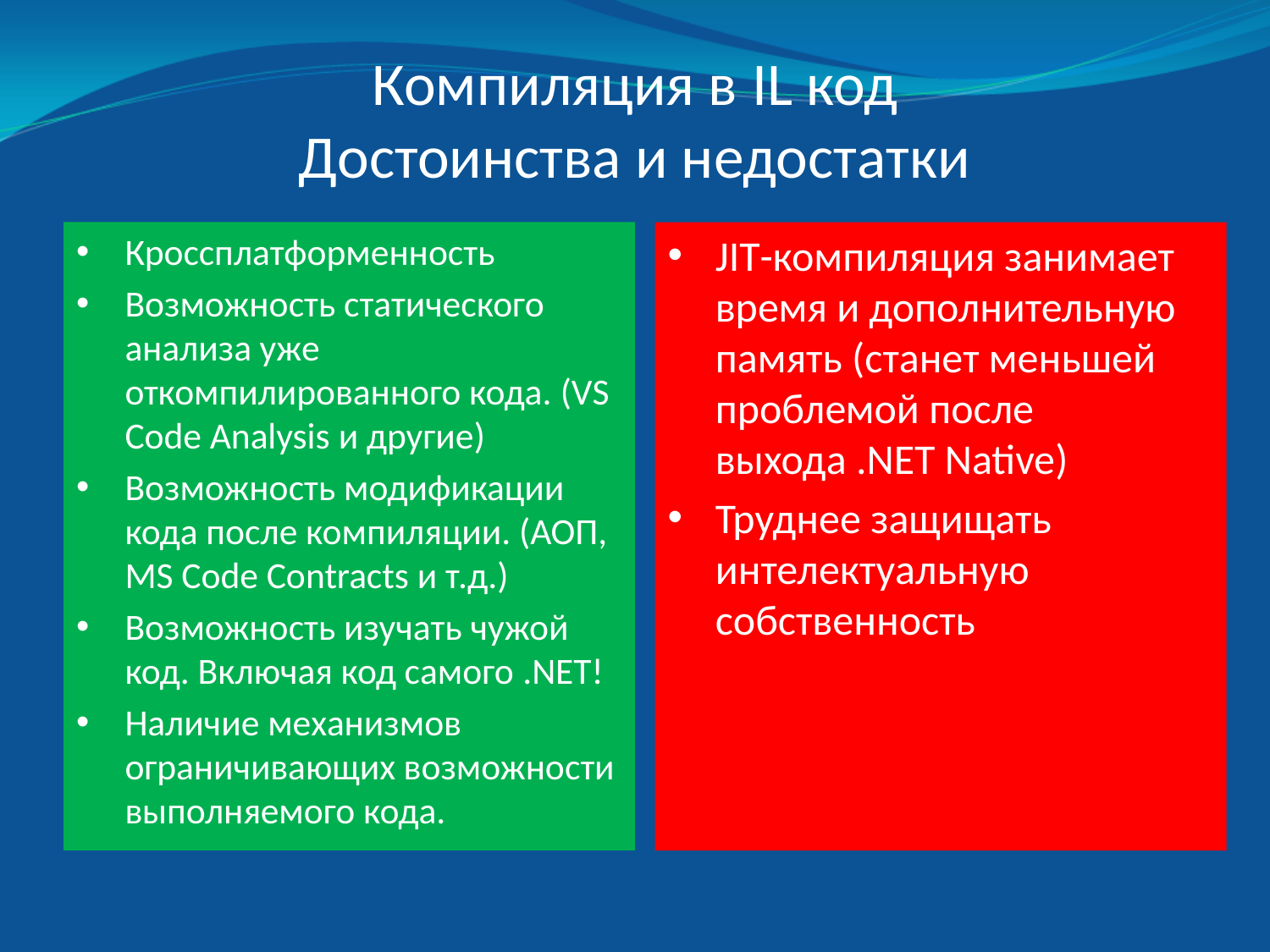

# Компиляция в IL код Достоинства и недостатки
Кроссплатформенность
Возможность статического анализа уже откомпилированного кода. (VS Code Analysis и другие)
Возможность модификации кода после компиляции. (АОП, MS Code Contracts и т.д.)
Возможность изучать чужой код. Включая код самого .NET!
Наличие механизмов ограничивающих возможности выполняемого кода.
JIT-компиляция занимает время и дополнительную память (станет меньшей проблемой после выхода .NET Native)
Труднее защищать интелектуальную собственность